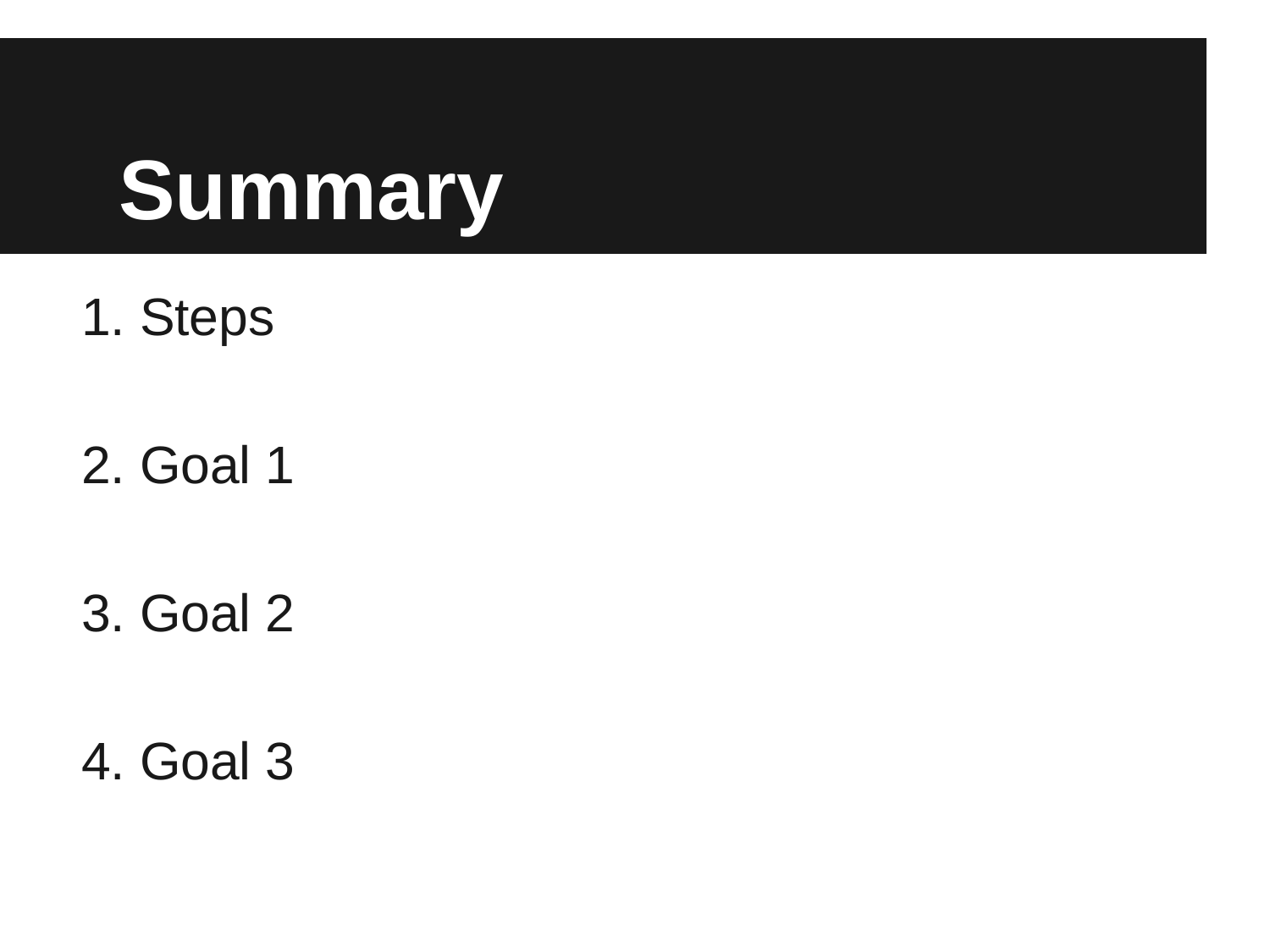

# Summary
Steps

Goal 1

Goal 2

Goal 3